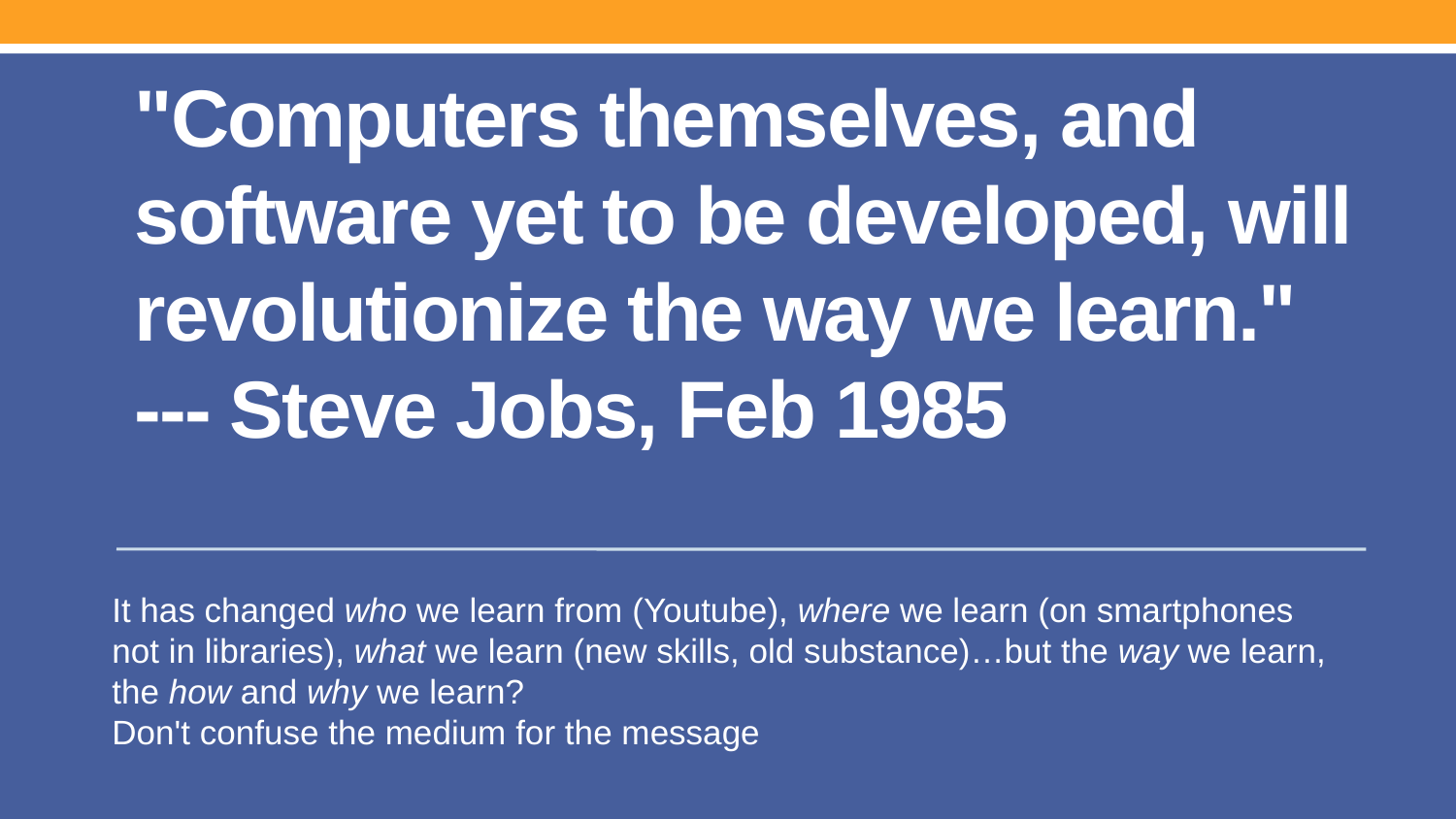

# "Computers themselves, and software yet to be developed, will revolutionize the way we learn." --- Steve Jobs, Feb 1985
It has changed who we learn from (Youtube), where we learn (on smartphones not in libraries), what we learn (new skills, old substance)…but the way we learn, the how and why we learn?
Don't confuse the medium for the message